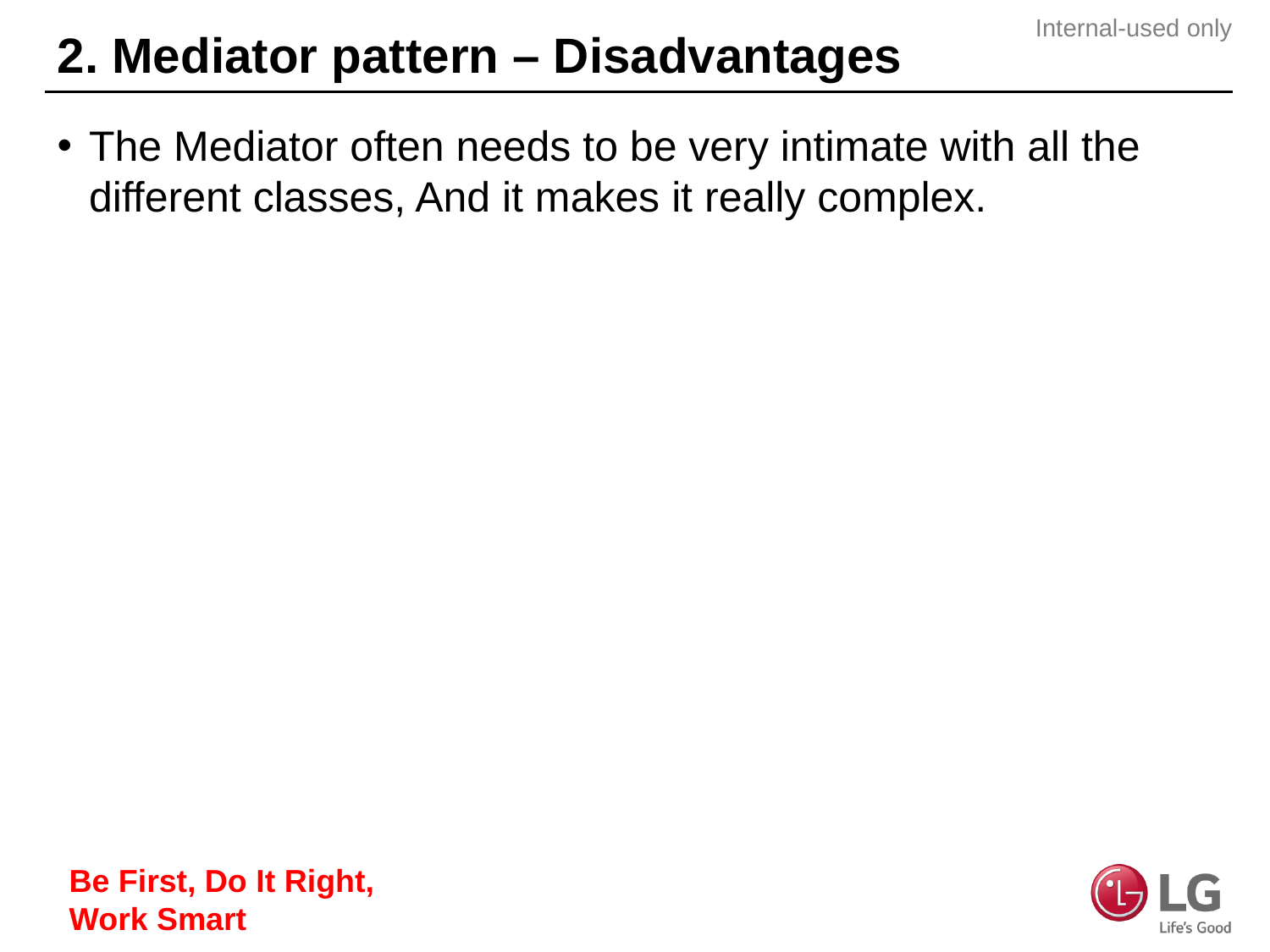

# 2. Mediator pattern – Disadvantages
The Mediator often needs to be very intimate with all the different classes, And it makes it really complex.